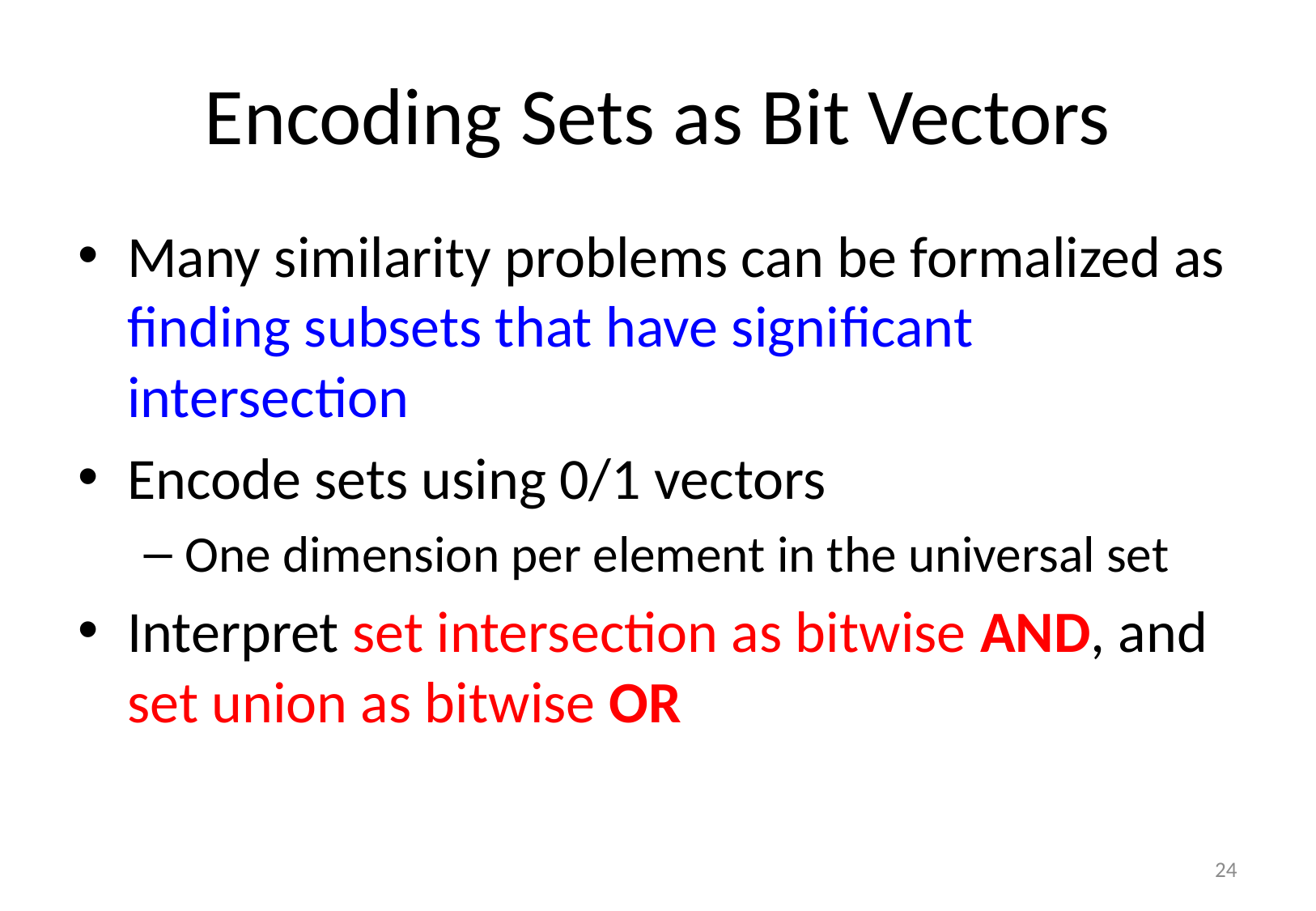

# Encoding Sets as Bit Vectors
Many similarity problems can be formalized as finding subsets that have significant intersection
Encode sets using 0/1 vectors
One dimension per element in the universal set
Interpret set intersection as bitwise AND, and set union as bitwise OR
24